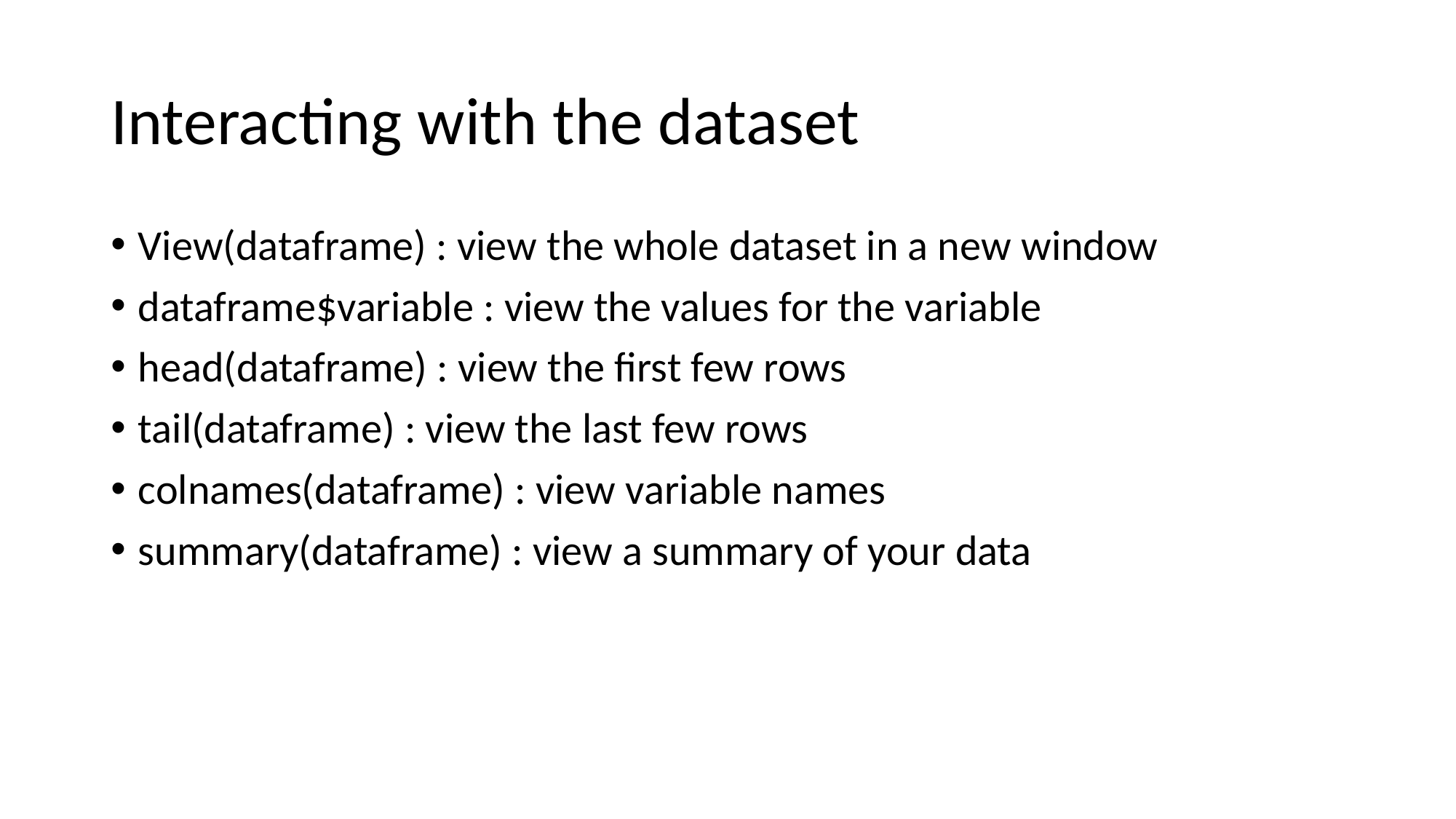

# Interacting with the dataset
View(dataframe) : view the whole dataset in a new window
dataframe$variable : view the values for the variable
head(dataframe) : view the first few rows
tail(dataframe) : view the last few rows
colnames(dataframe) : view variable names
summary(dataframe) : view a summary of your data